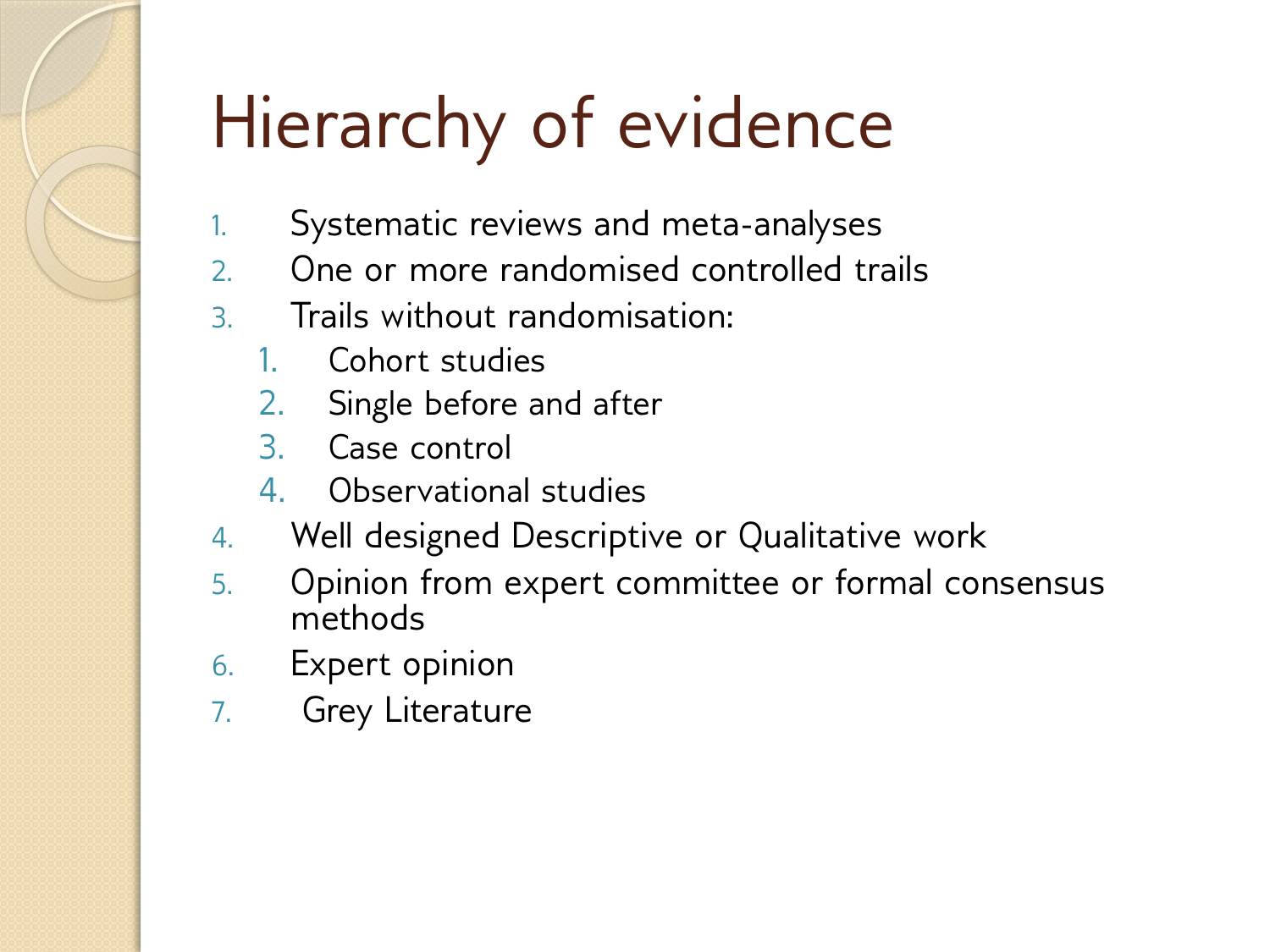

# Hierarchy of evidence
Systematic reviews and meta-analyses
One or more randomised controlled trails
Trails without randomisation:
Cohort studies
Single before and after
Case control
Observational studies
Well designed Descriptive or Qualitative work
Opinion from expert committee or formal consensus methods
Expert opinion
 Grey Literature